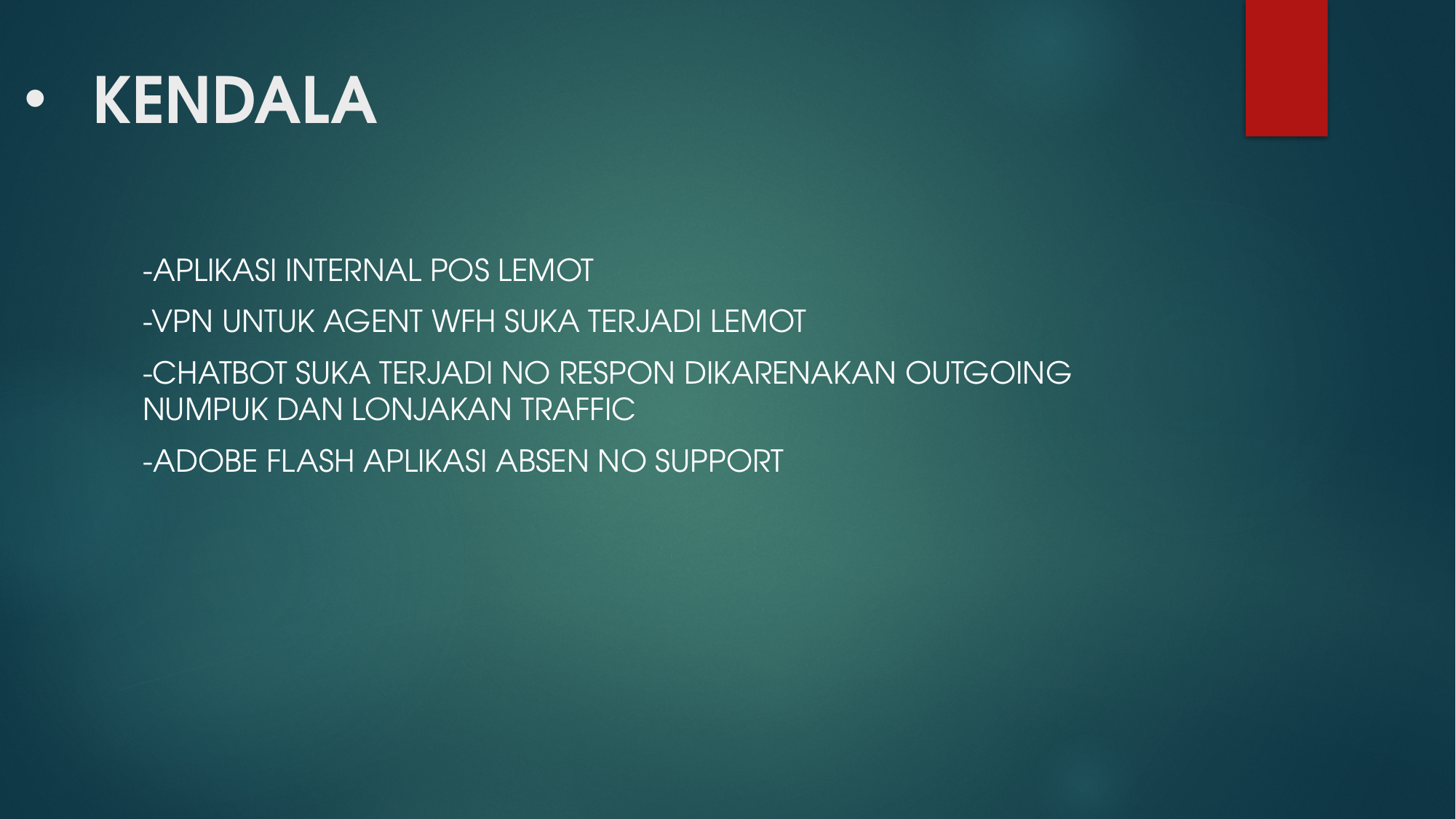

# KENDALA
-APLIKASI INTERNAL POS LEMOT
-VPN UNTUK AGENT WFH SUKA TERJADI LEMOT
-CHATBOT SUKA TERJADI NO RESPON DIKARENAKAN OUTGOING NUMPUK DAN LONJAKAN TRAFFIC
-ADOBE FLASH APLIKASI ABSEN NO SUPPORT